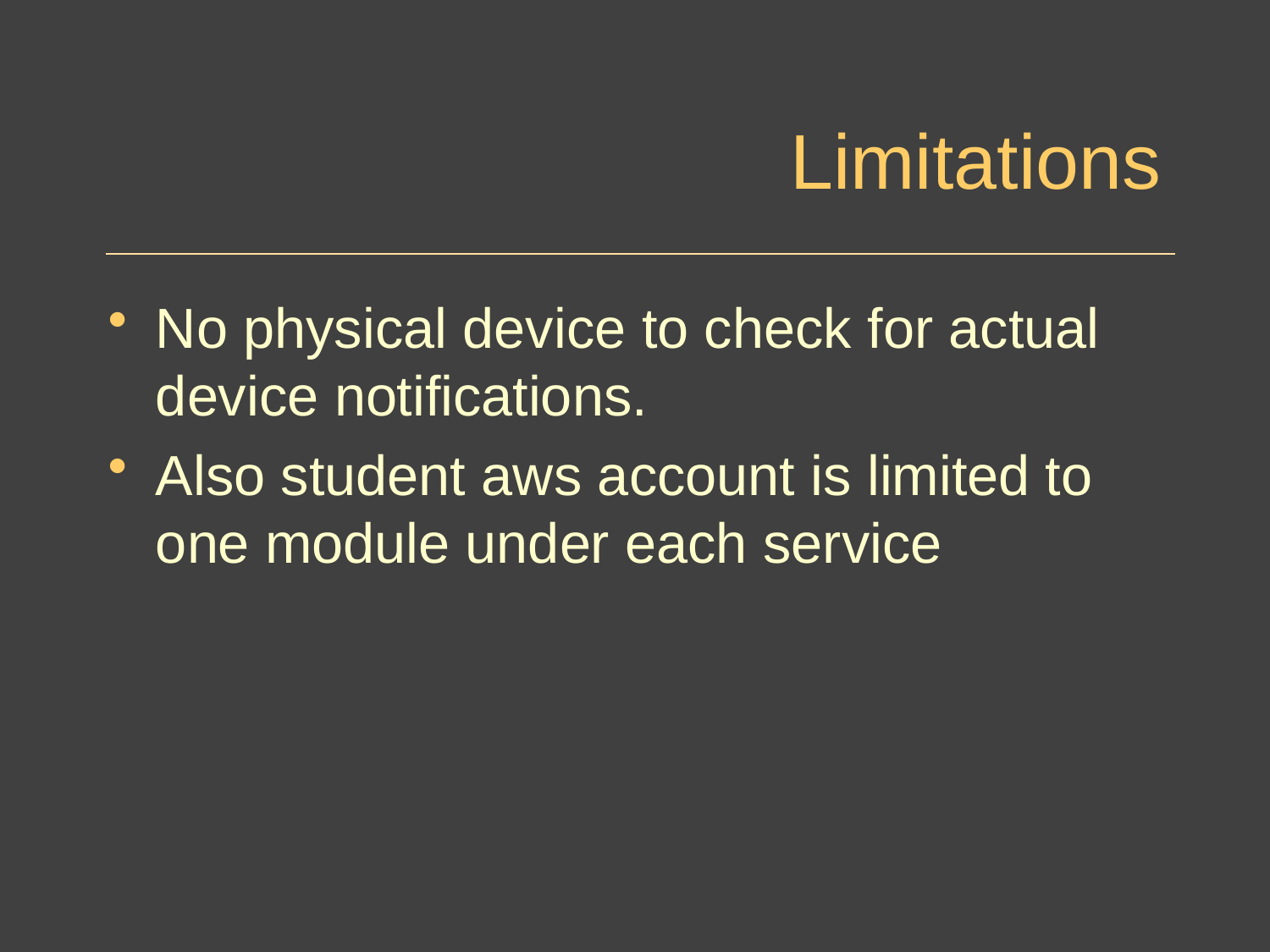

# Limitations
No physical device to check for actual device notifications.
Also student aws account is limited to one module under each service